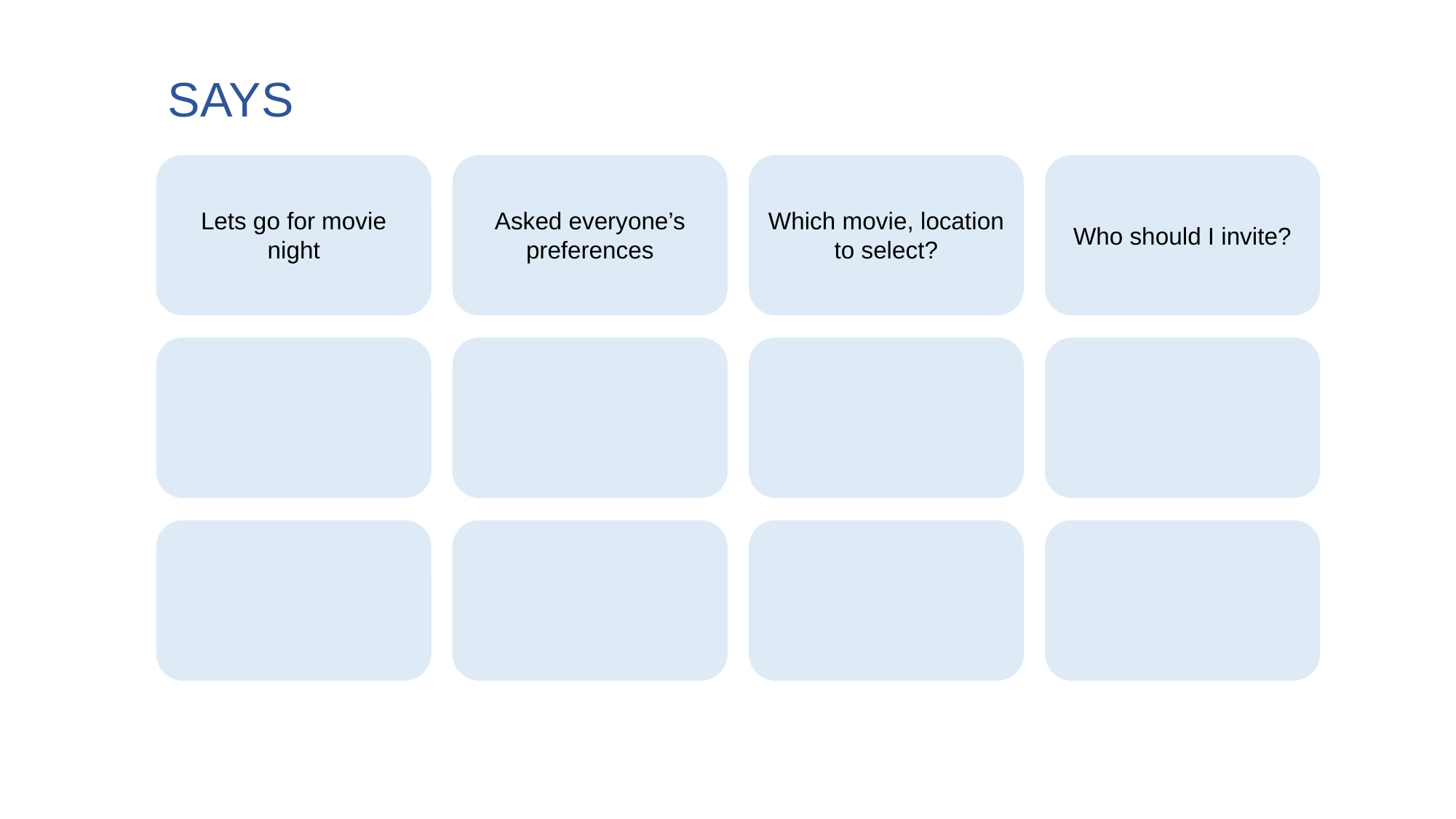

SAYS

Lets go for movie
night
Asked everyone’s
preferences
Which movie, location
to select?
Who should I invite?